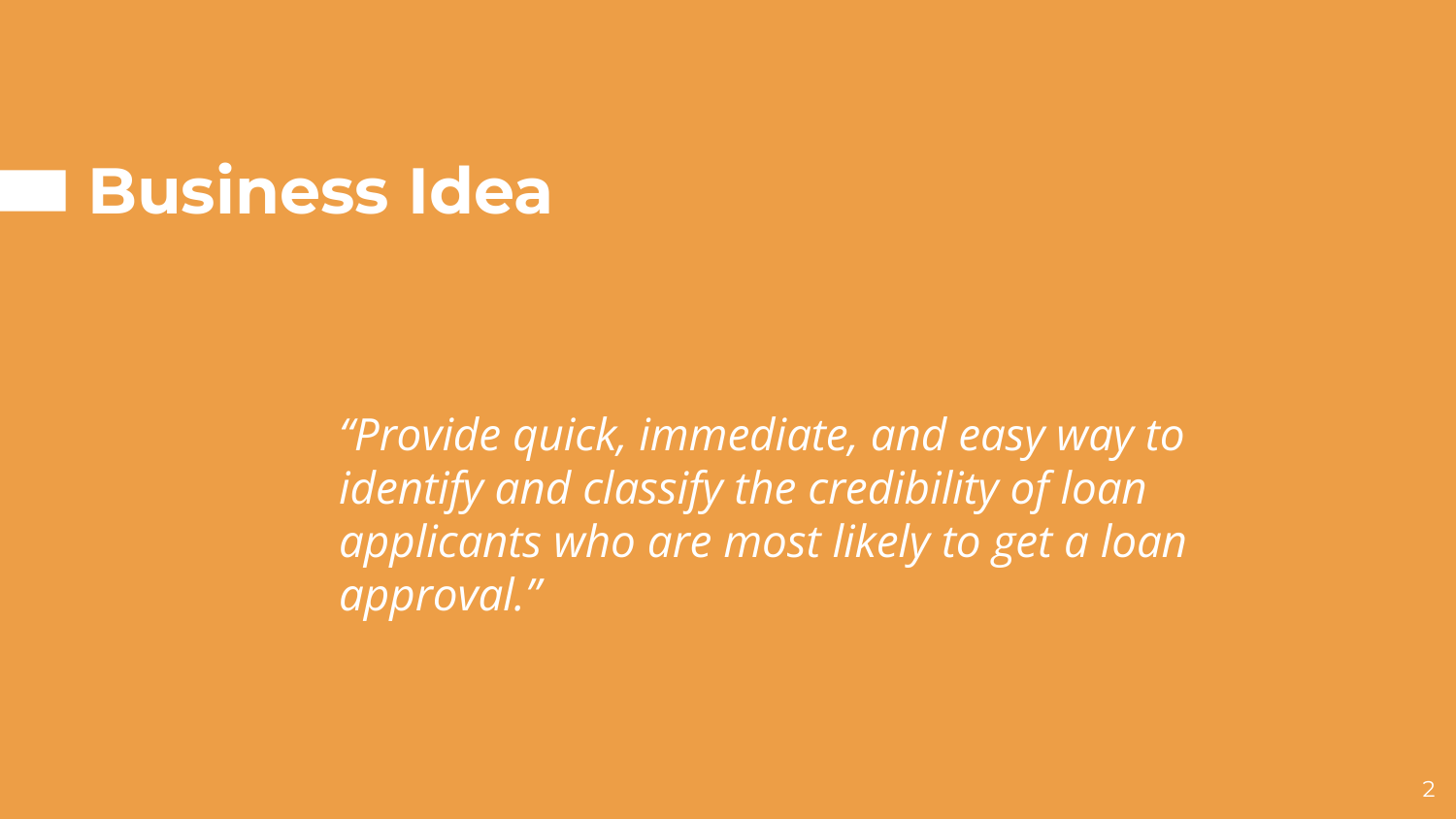

# Business Idea
“Provide quick, immediate, and easy way to identify and classify the credibility of loan applicants who are most likely to get a loan approval.”

2